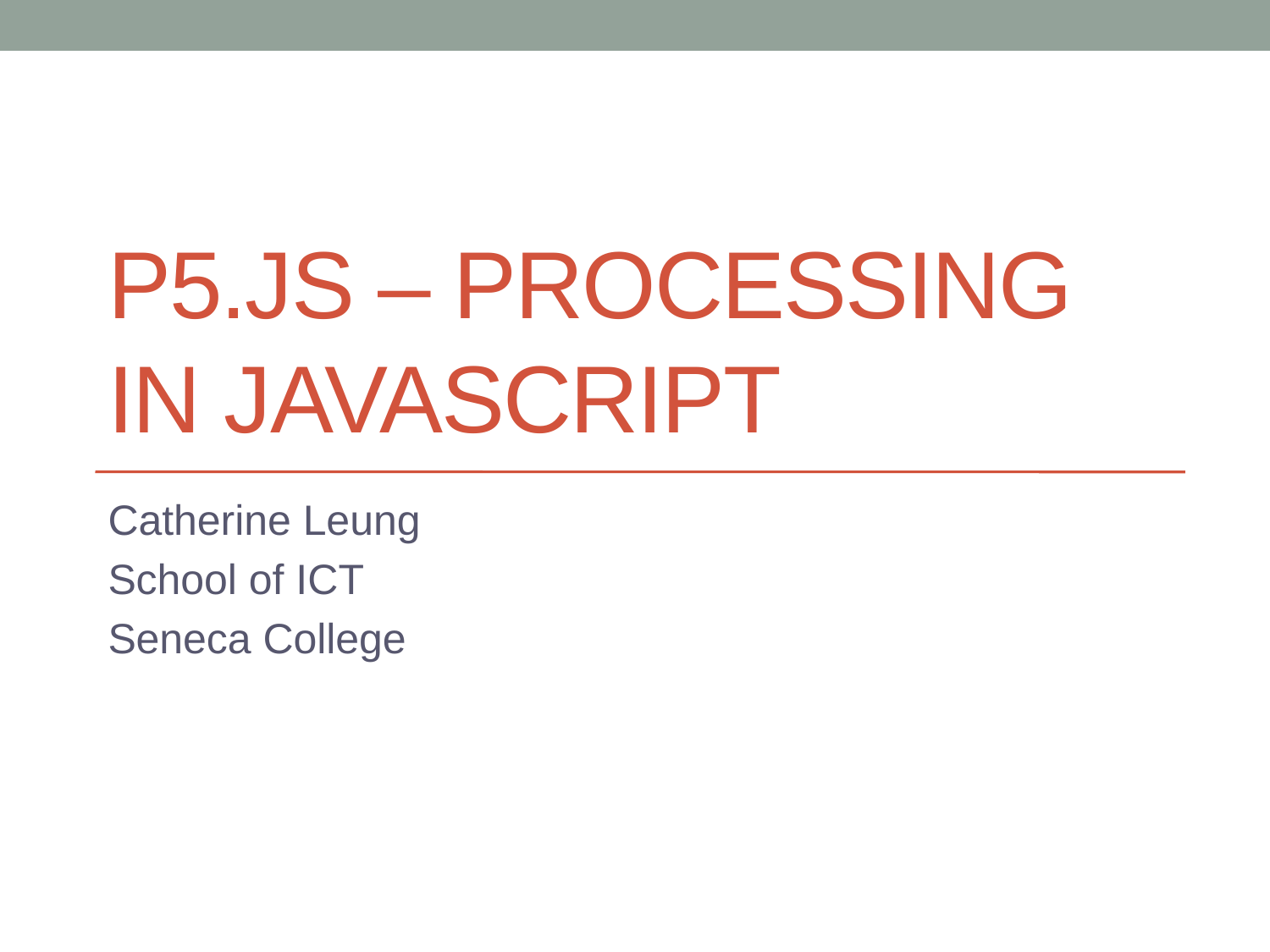

# P5.js – Processing in JavaScript
Catherine Leung
School of ICT
Seneca College